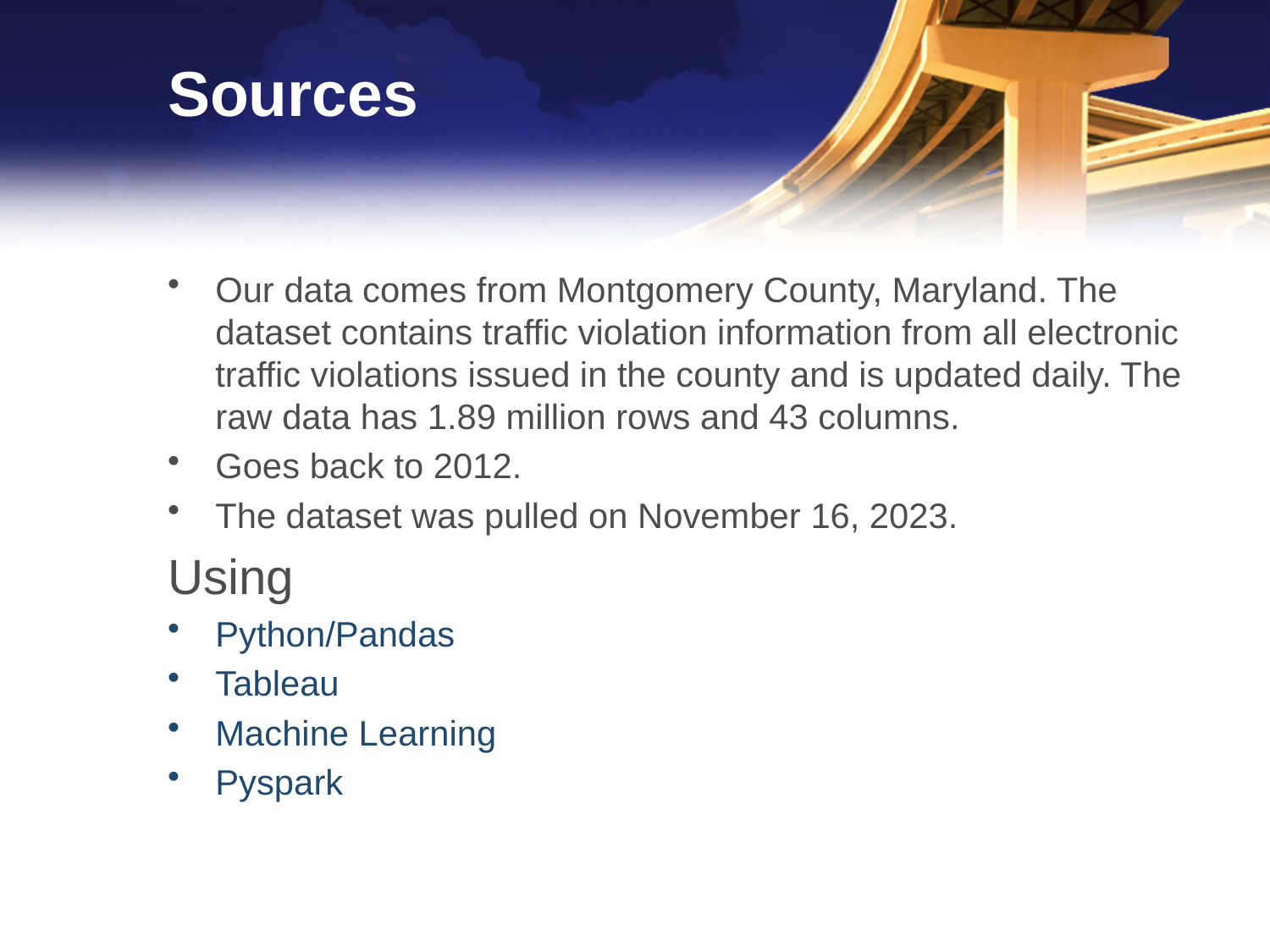

# Sources

Our data comes from Montgomery County, Maryland. The dataset contains traffic violation information from all electronic traffic violations issued in the county and is updated daily. The raw data has 1.89 million rows and 43 columns.
Goes back to 2012.
The dataset was pulled on November 16, 2023.
Using
Python/Pandas
Tableau
Machine Learning
Pyspark